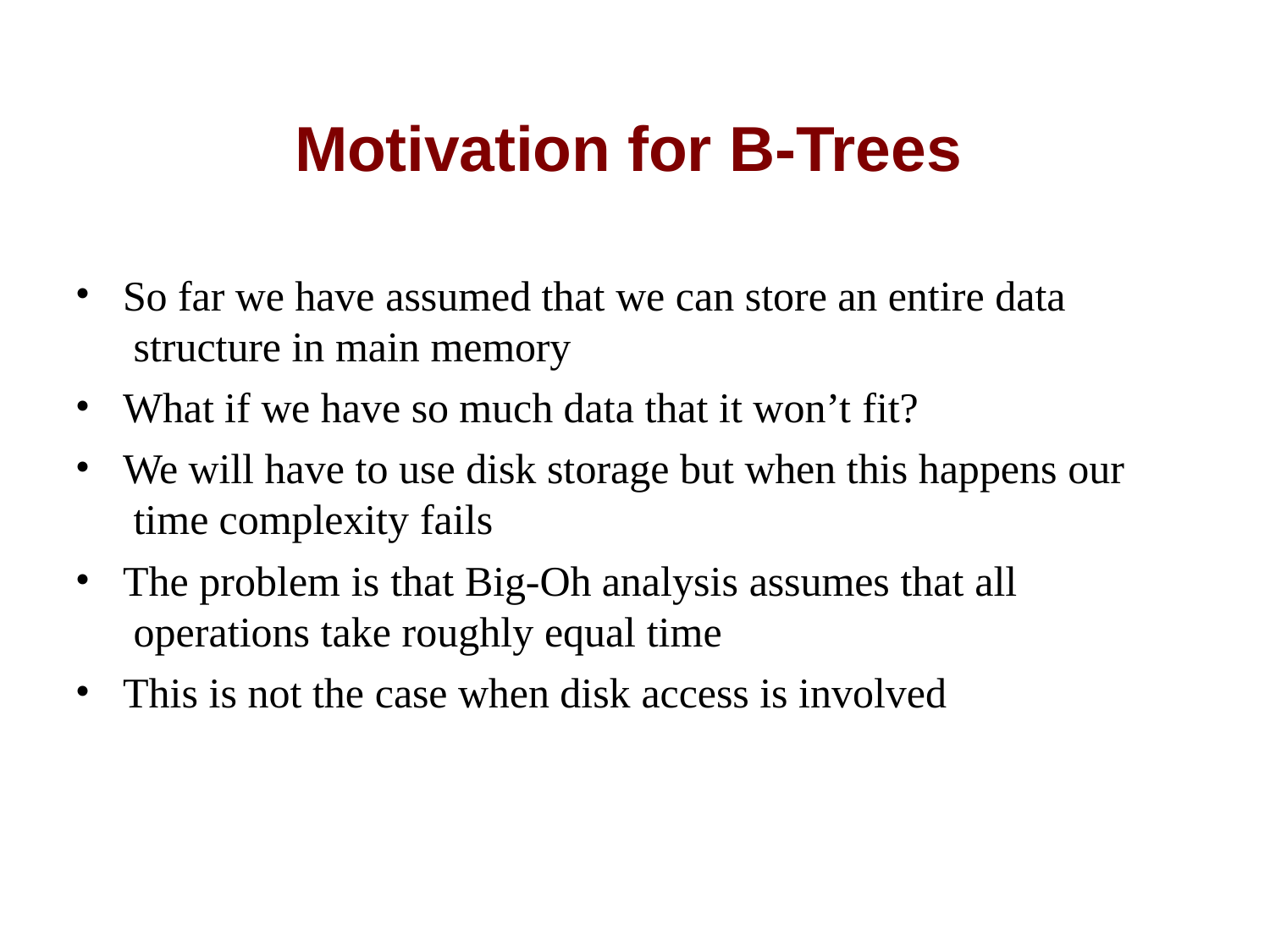

# Motivation for B-Trees
•
So far we have assumed that we can store an entire data  structure in main memory
What if we have so much data that it won’t fit?
We will have to use disk storage but when this happens our  time complexity fails
The problem is that Big-Oh analysis assumes that all  operations take roughly equal time
This is not the case when disk access is involved
•
•
•
•